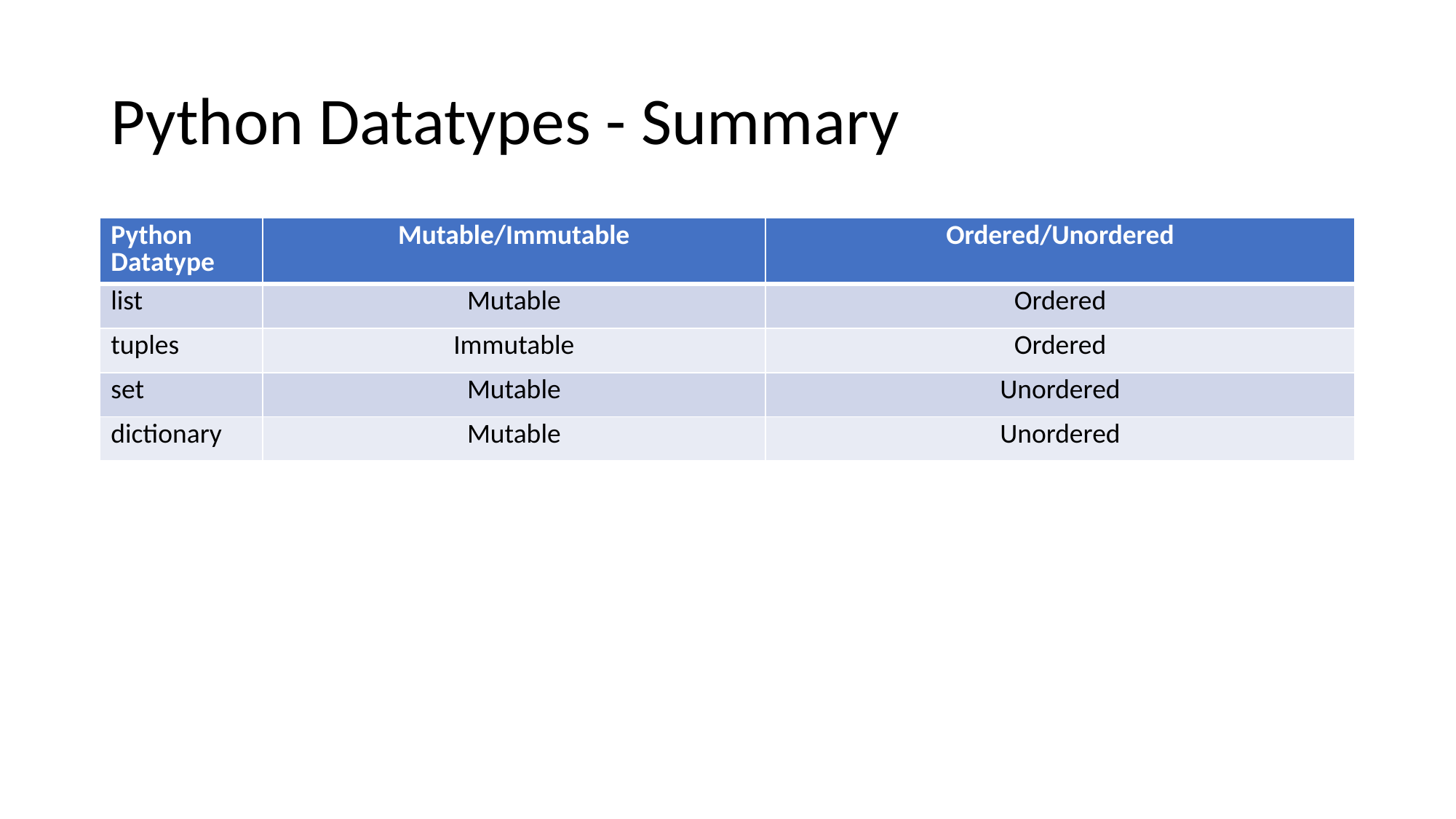

# Python Datatypes - Summary
| Python Datatype | Mutable/Immutable | Ordered/Unordered |
| --- | --- | --- |
| list | Mutable | Ordered |
| tuples | Immutable | Ordered |
| set | Mutable | Unordered |
| dictionary | Mutable | Unordered |